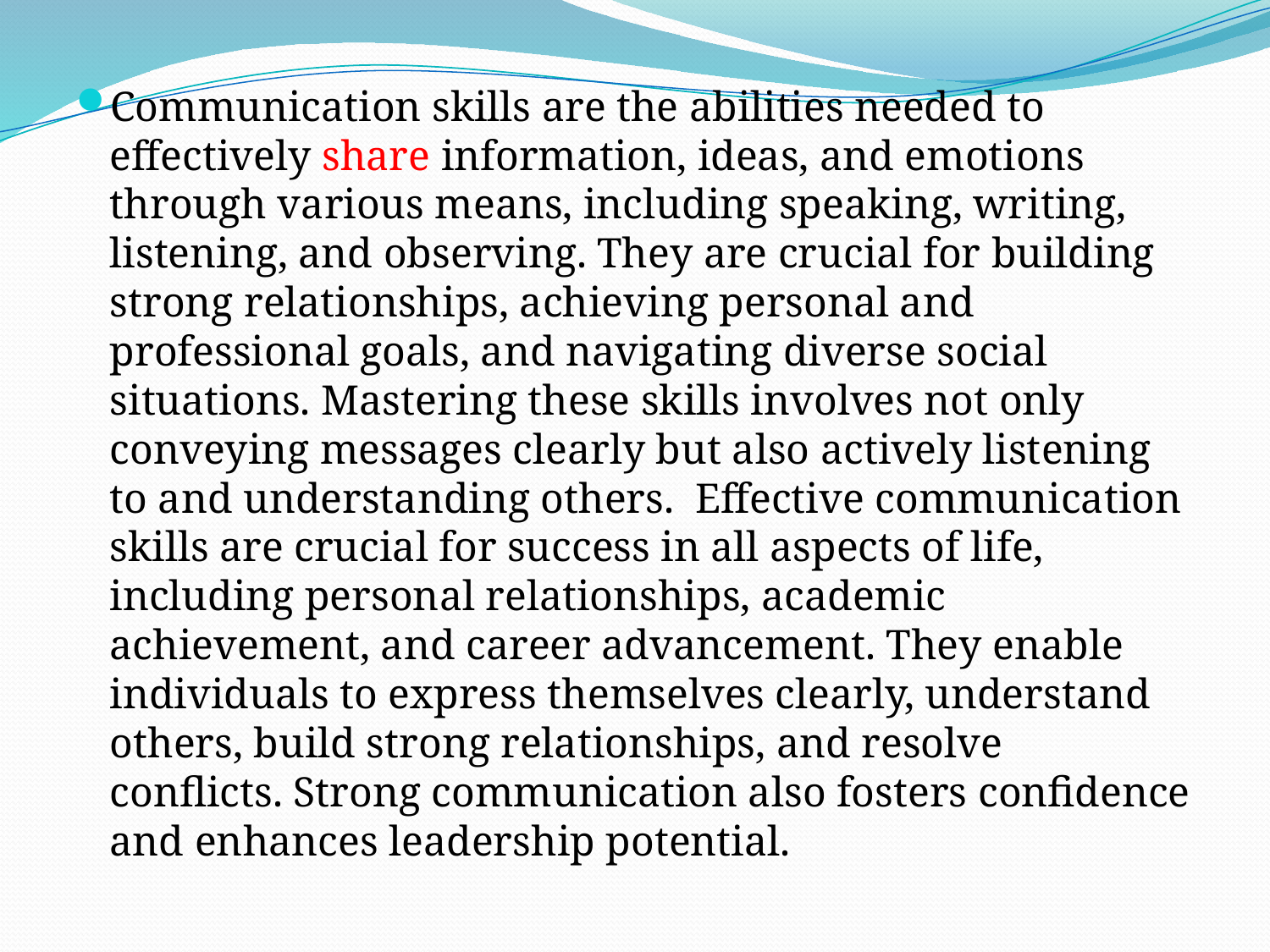

#
Communication skills are the abilities needed to effectively share information, ideas, and emotions through various means, including speaking, writing, listening, and observing. They are crucial for building strong relationships, achieving personal and professional goals, and navigating diverse social situations. Mastering these skills involves not only conveying messages clearly but also actively listening to and understanding others.  Effective communication skills are crucial for success in all aspects of life, including personal relationships, academic achievement, and career advancement. They enable individuals to express themselves clearly, understand others, build strong relationships, and resolve conflicts. Strong communication also fosters confidence and enhances leadership potential.